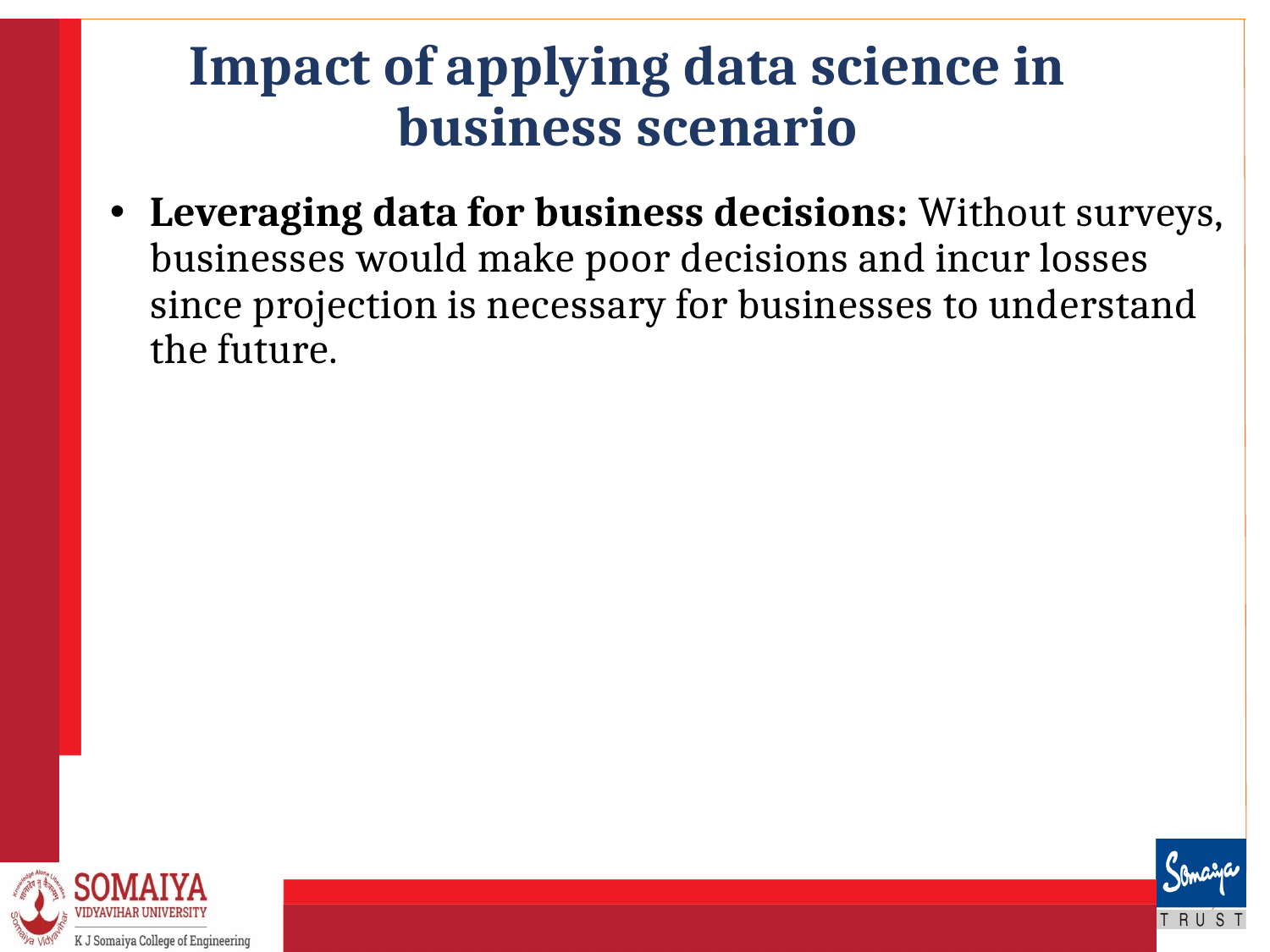

# Impact of applying data science in business scenario
Leveraging data for business decisions: Without surveys, businesses would make poor decisions and incur losses since projection is necessary for businesses to understand the future.